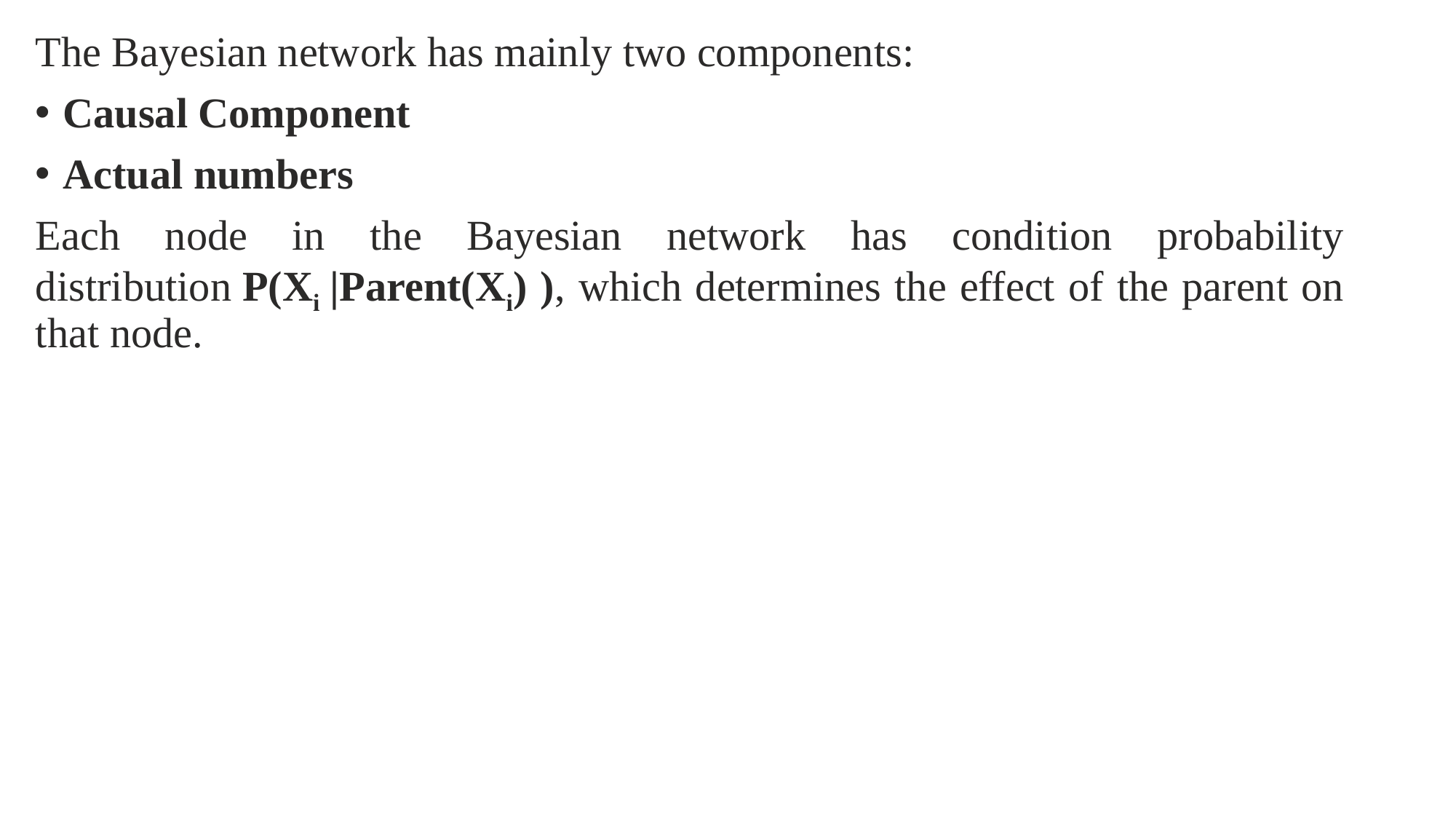

The Bayesian network has mainly two components:
Causal Component
Actual numbers
Each node in the Bayesian network has condition probability distribution P(Xi |Parent(Xi) ), which determines the effect of the parent on that node.